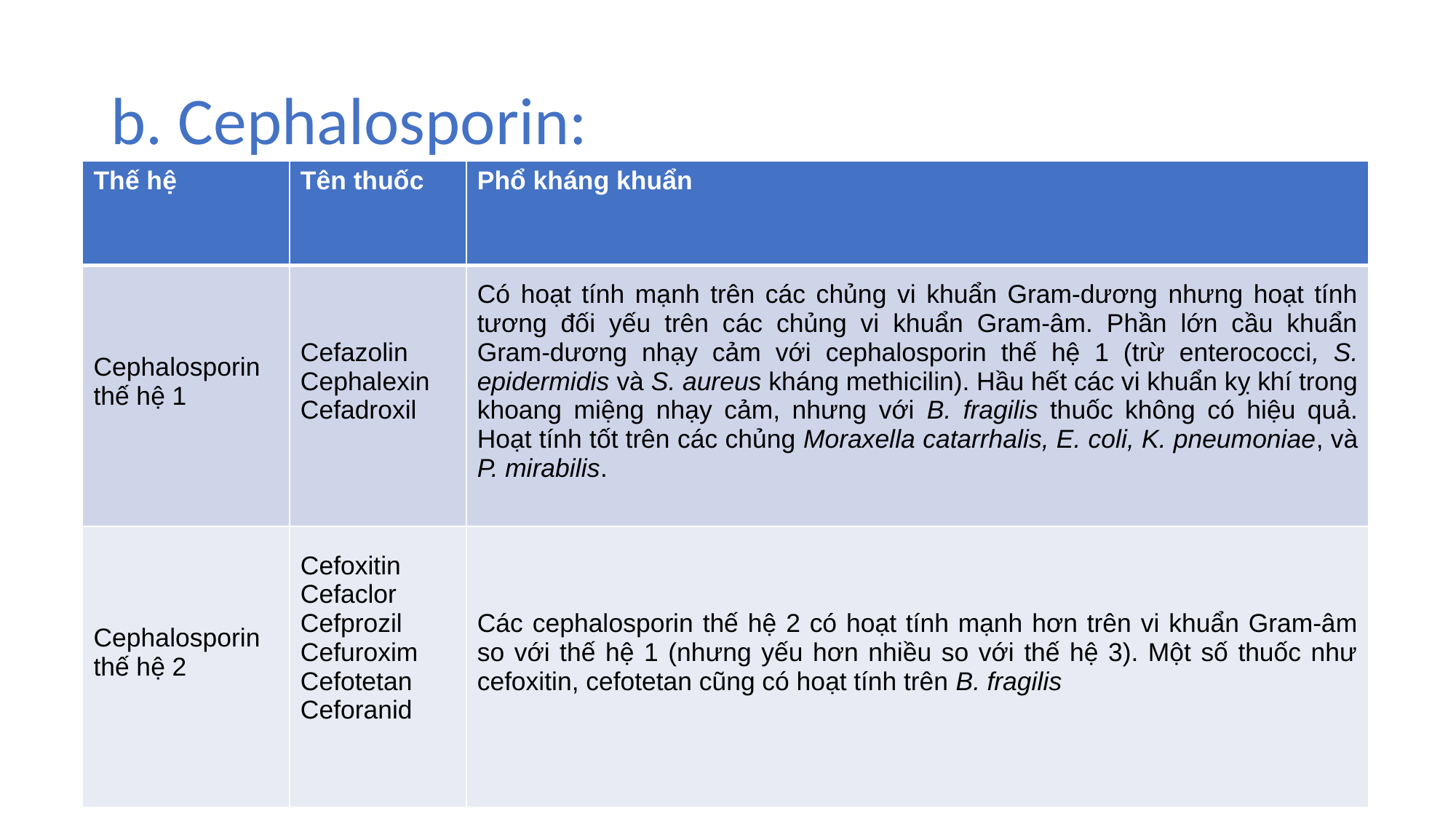

# b. Cephalosporin:
| Thế hệ | Tên thuốc | Phổ kháng khuẩn |
| --- | --- | --- |
| Cephalosporin thế hệ 1 | Cefazolin Cephalexin Cefadroxil | Có hoạt tính mạnh trên các chủng vi khuẩn Gram-dương nhưng hoạt tính tương đối yếu trên các chủng vi khuẩn Gram-âm. Phần lớn cầu khuẩn Gram-dương nhạy cảm với cephalosporin thế hệ 1 (trừ enterococci, S. epidermidis và S. aureus kháng methicilin). Hầu hết các vi khuẩn kỵ khí trong khoang miệng nhạy cảm, nhưng với B. fragilis thuốc không có hiệu quả. Hoạt tính tốt trên các chủng Moraxella catarrhalis, E. coli, K. pneumoniae, và P. mirabilis. |
| Cephalosporin thế hệ 2 | Cefoxitin Cefaclor Cefprozil Cefuroxim Cefotetan Ceforanid | Các cephalosporin thế hệ 2 có hoạt tính mạnh hơn trên vi khuẩn Gram-âm so với thế hệ 1 (nhưng yếu hơn nhiều so với thế hệ 3). Một số thuốc như cefoxitin, cefotetan cũng có hoạt tính trên B. fragilis |